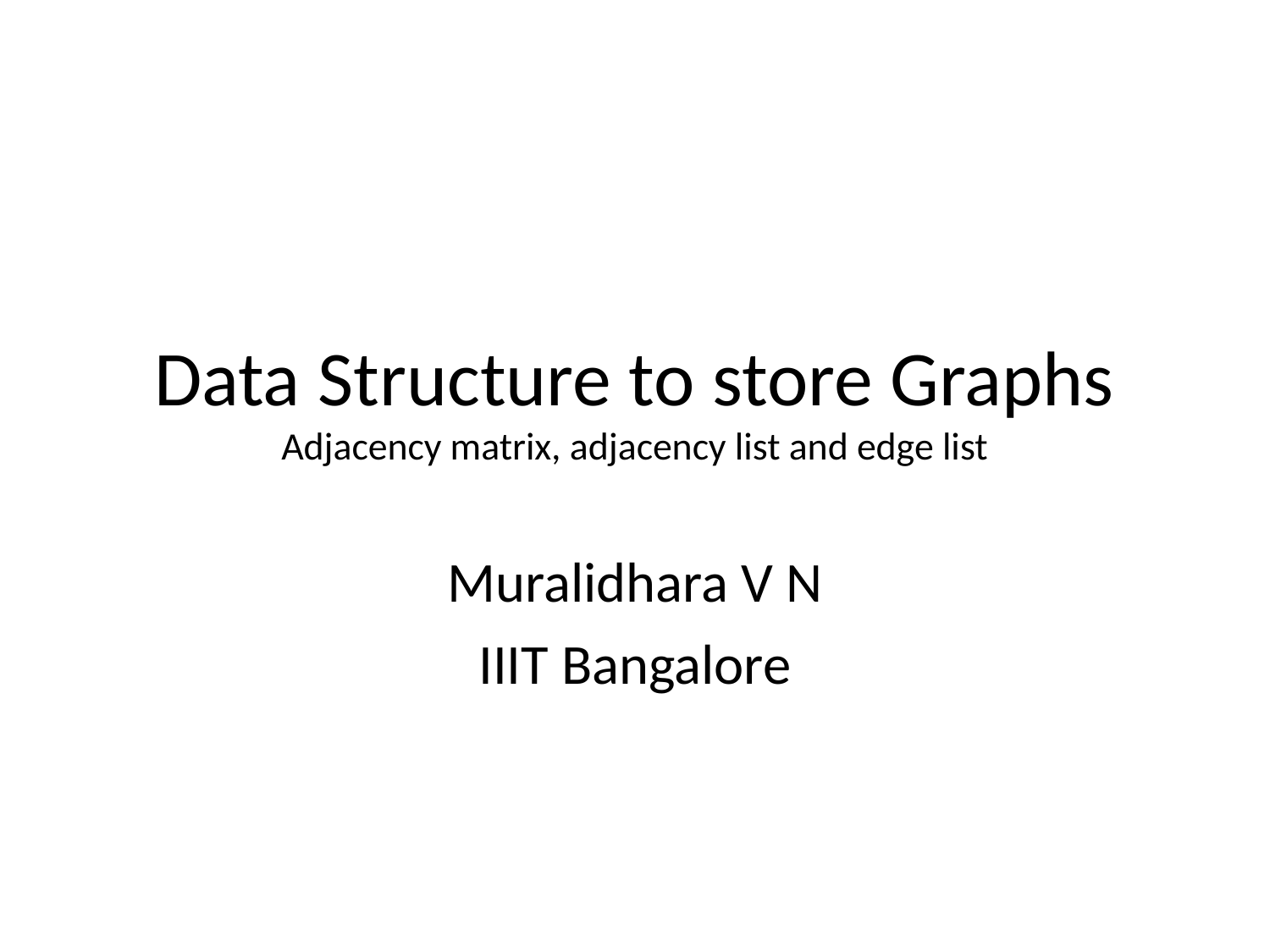

# Data Structure to store Graphs Adjacency matrix, adjacency list and edge list
Muralidhara V N
IIIT Bangalore